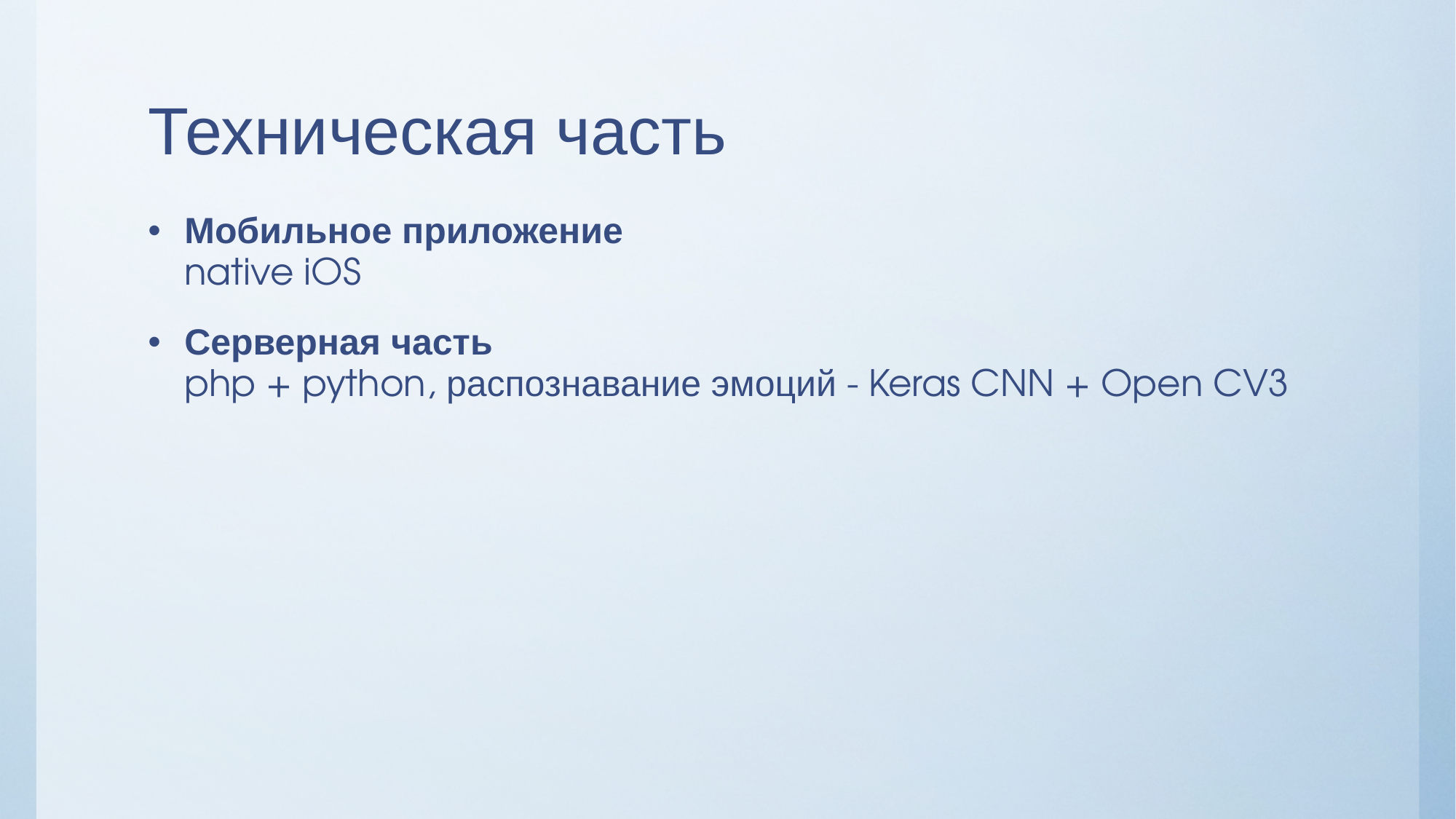

# Техническая часть
Мобильное приложение
native iOS
Серверная часть
php + python, распознавание эмоций - Keras CNN + Open CV3